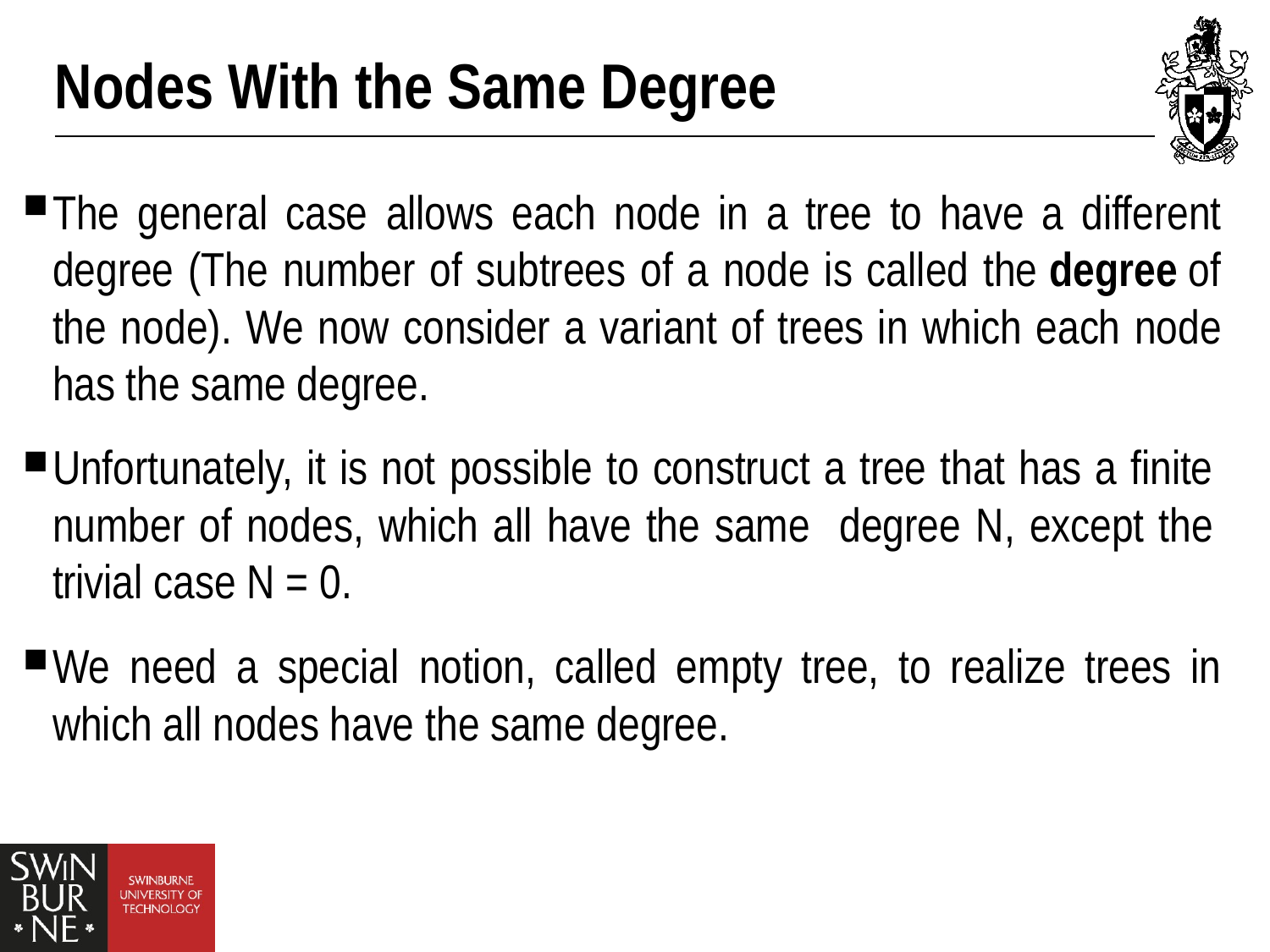

# Nodes With the Same Degree
The general case allows each node in a tree to have a different degree (The number of subtrees of a node is called the degree of the node). We now consider a variant of trees in which each node has the same degree.
Unfortunately, it is not possible to construct a tree that has a finite number of nodes, which all have the same  degree N, except the trivial case N = 0.
We need a special notion, called empty tree, to realize trees in which all nodes have the same degree.